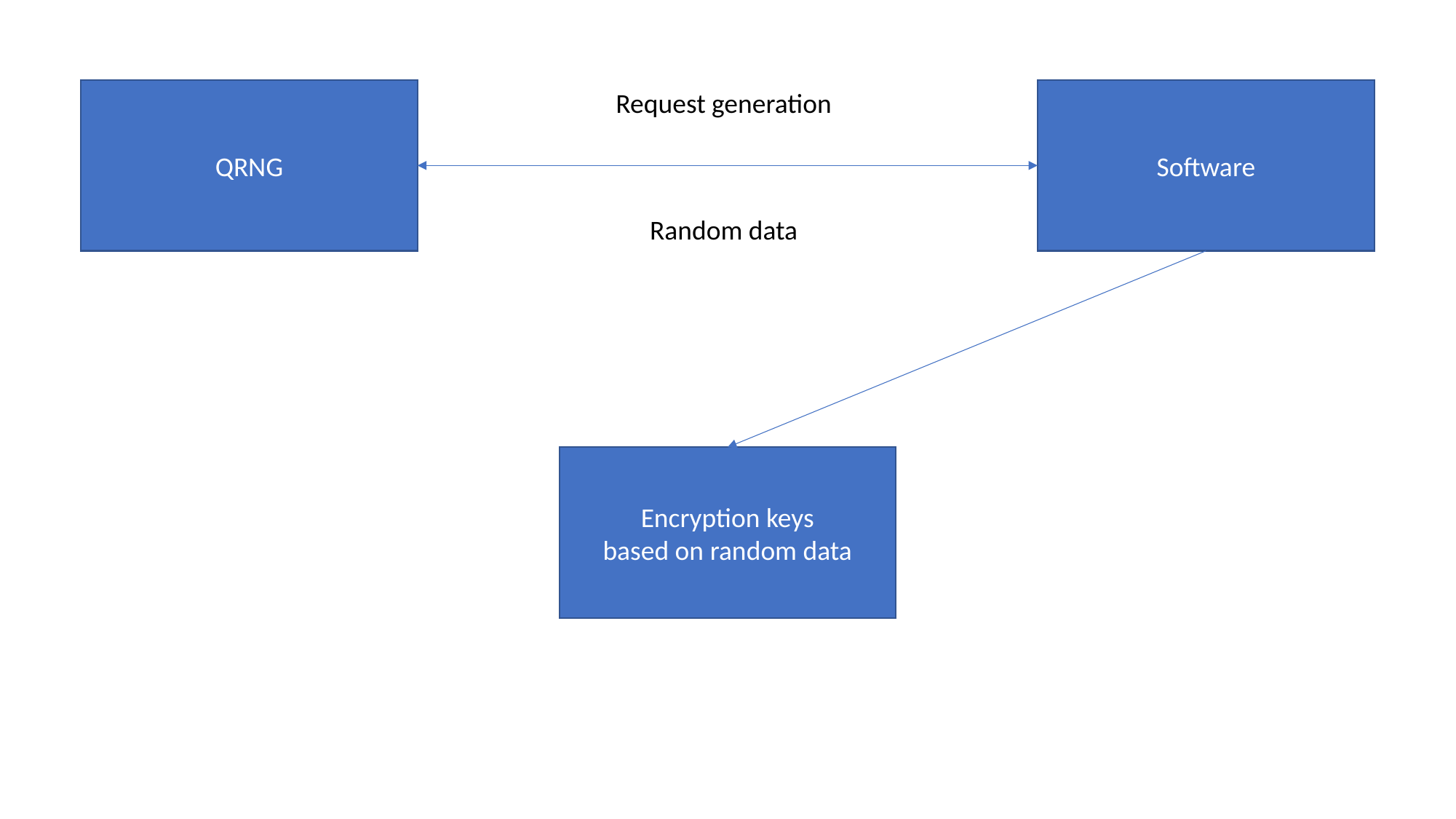

QRNG
Software
Request generation
Random data
Encryption keys
based on random data